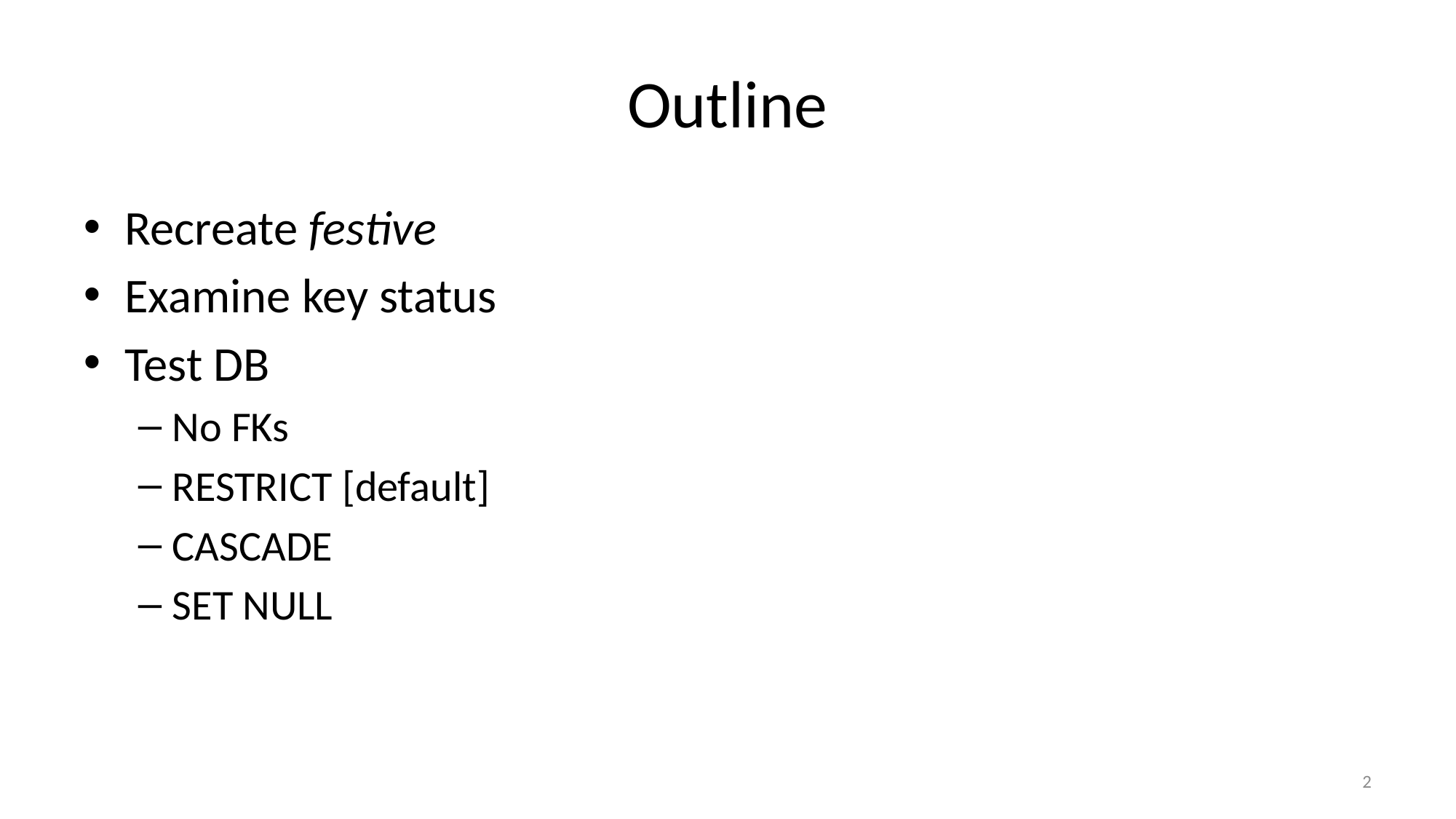

# Outline
Recreate festive
Examine key status
Test DB
No FKs
RESTRICT [default]
CASCADE
SET NULL

2